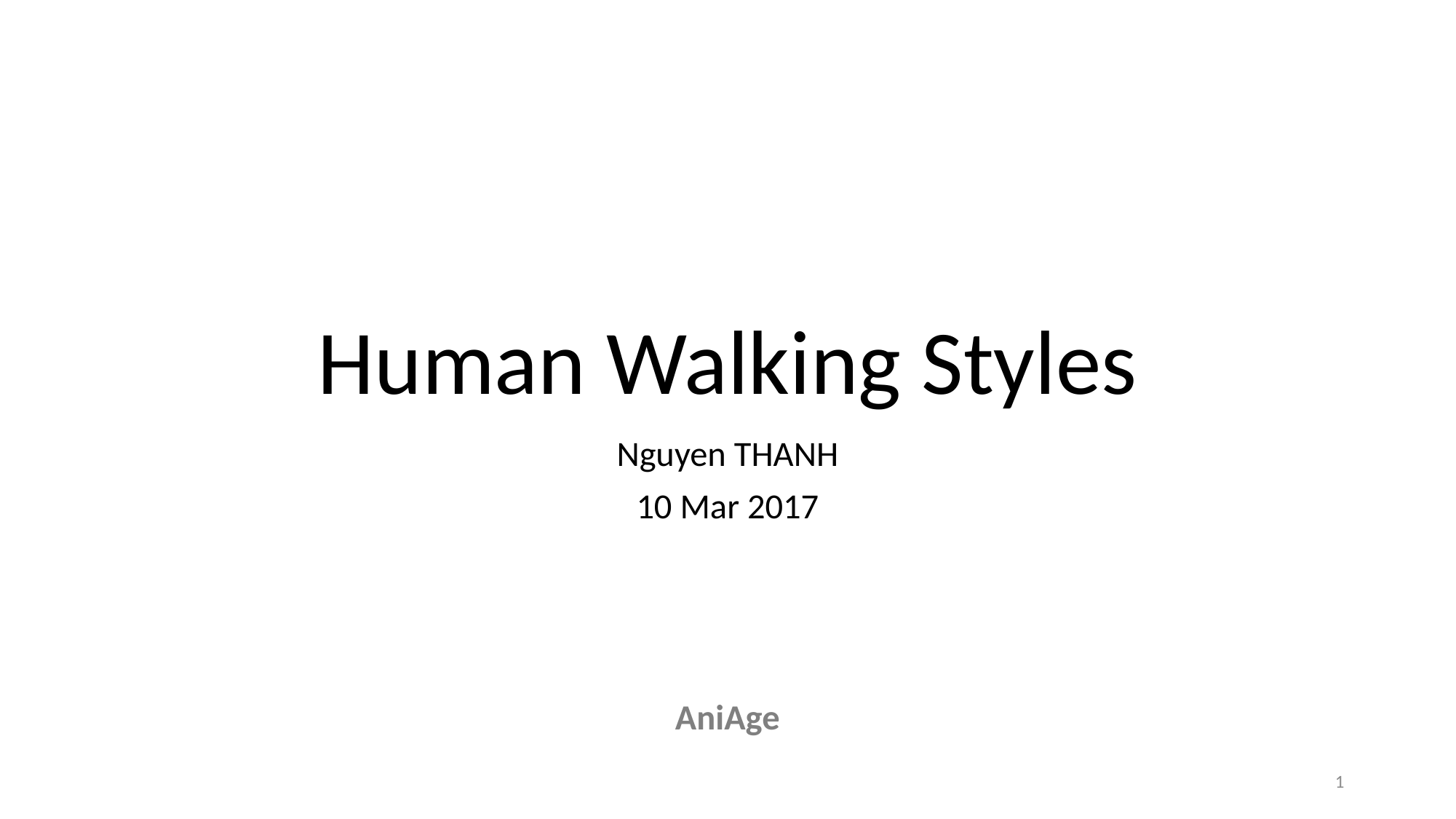

# Human Walking Styles
Nguyen THANH
10 Mar 2017

AniAge
1